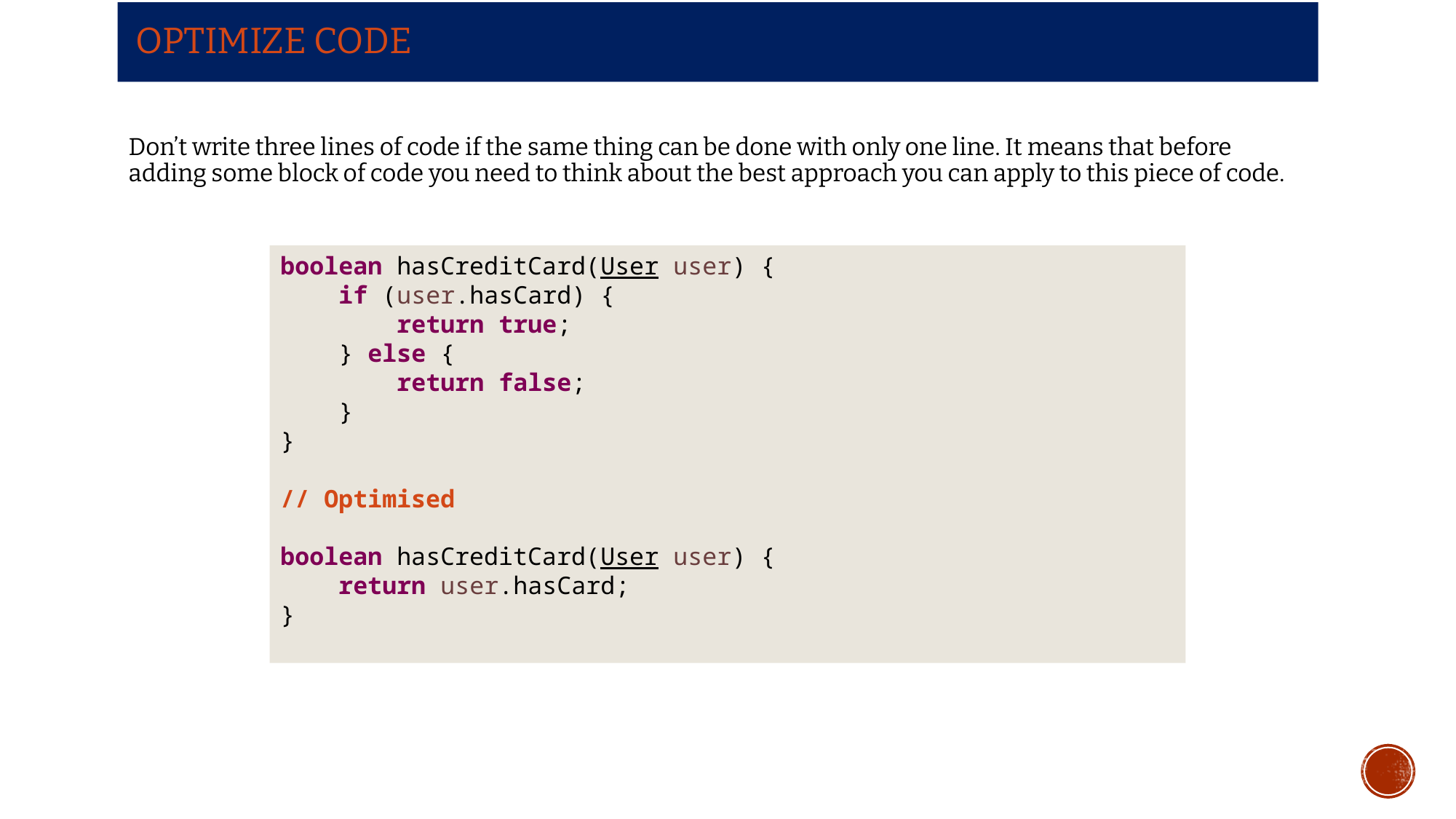

# Optimize code
Don’t write three lines of code if the same thing can be done with only one line. It means that before adding some block of code you need to think about the best approach you can apply to this piece of code.
boolean hasCreditCard(User user) {
    if (user.hasCard) {
        return true;
    } else {
        return false;
    }
}

// Optimised

boolean hasCreditCard(User user) {
    return user.hasCard;
}